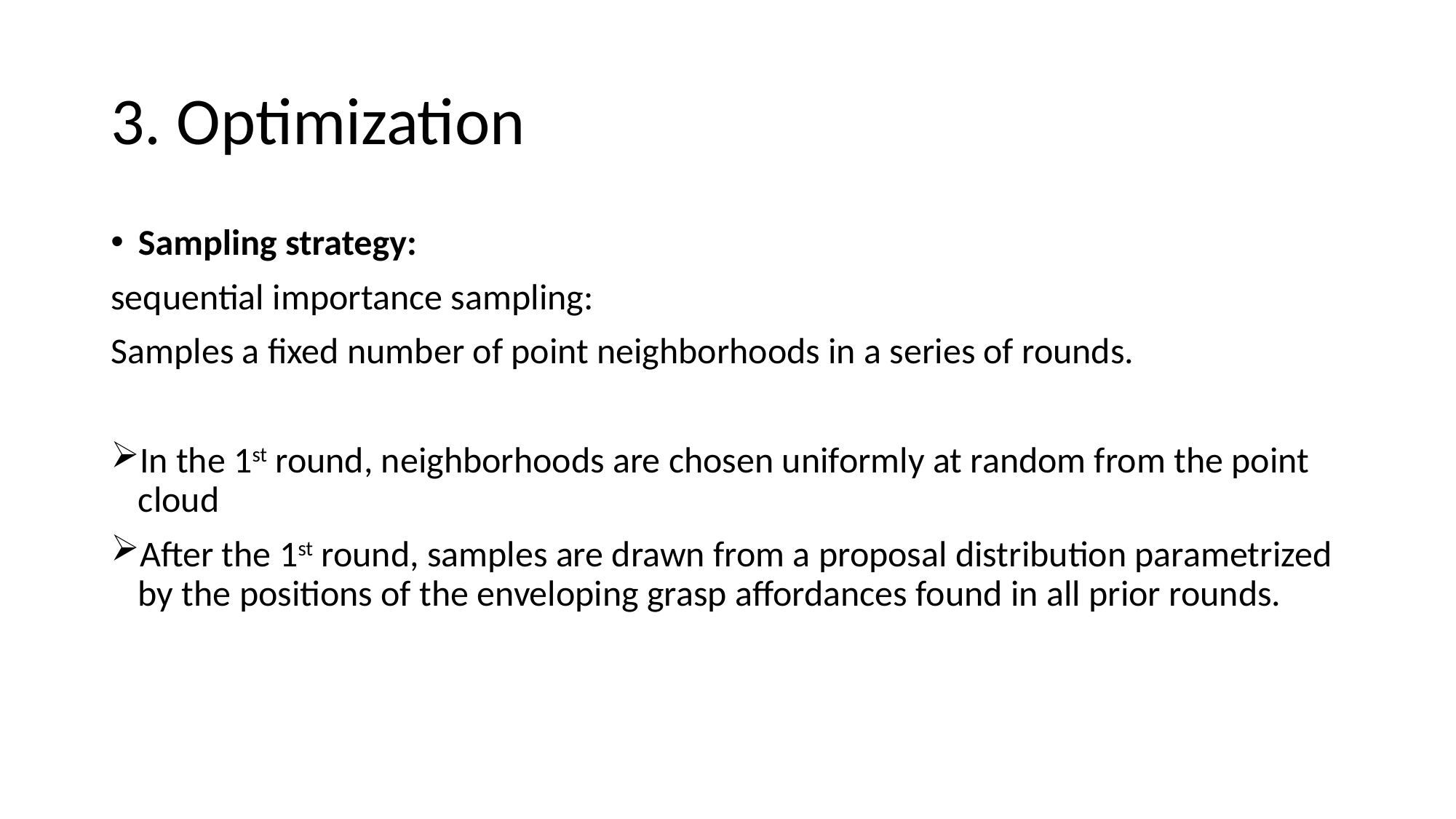

# 3. Optimization
Sampling strategy:
sequential importance sampling:
Samples a fixed number of point neighborhoods in a series of rounds.

In the 1st round, neighborhoods are chosen uniformly at random from the point cloud
After the 1st round, samples are drawn from a proposal distribution parametrized by the positions of the enveloping grasp affordances found in all prior rounds.